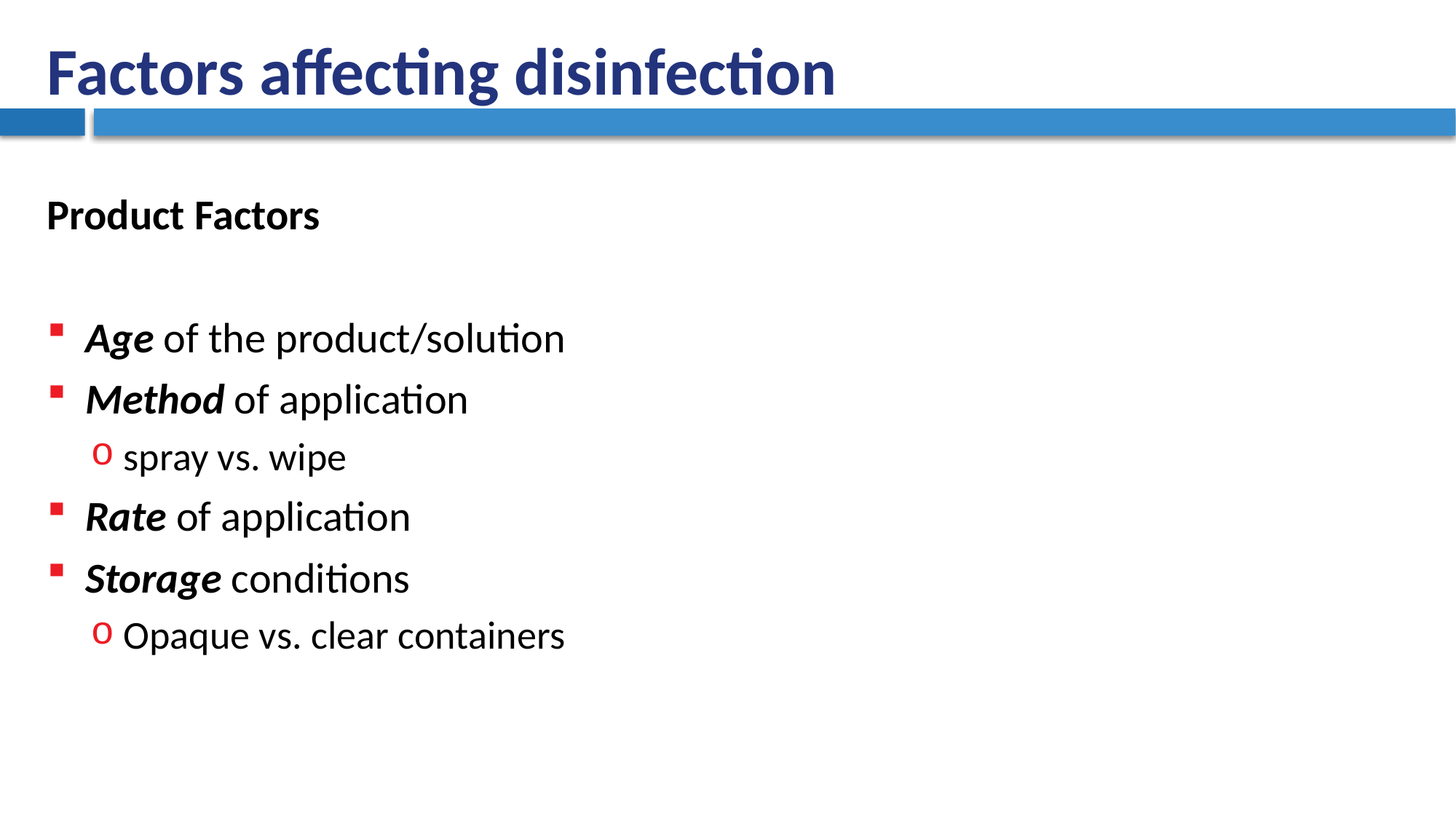

# Factors affecting disinfection
Product Factors

Age of the product/solution
Method of application
spray vs. wipe
Rate of application
Storage conditions
Opaque vs. clear containers